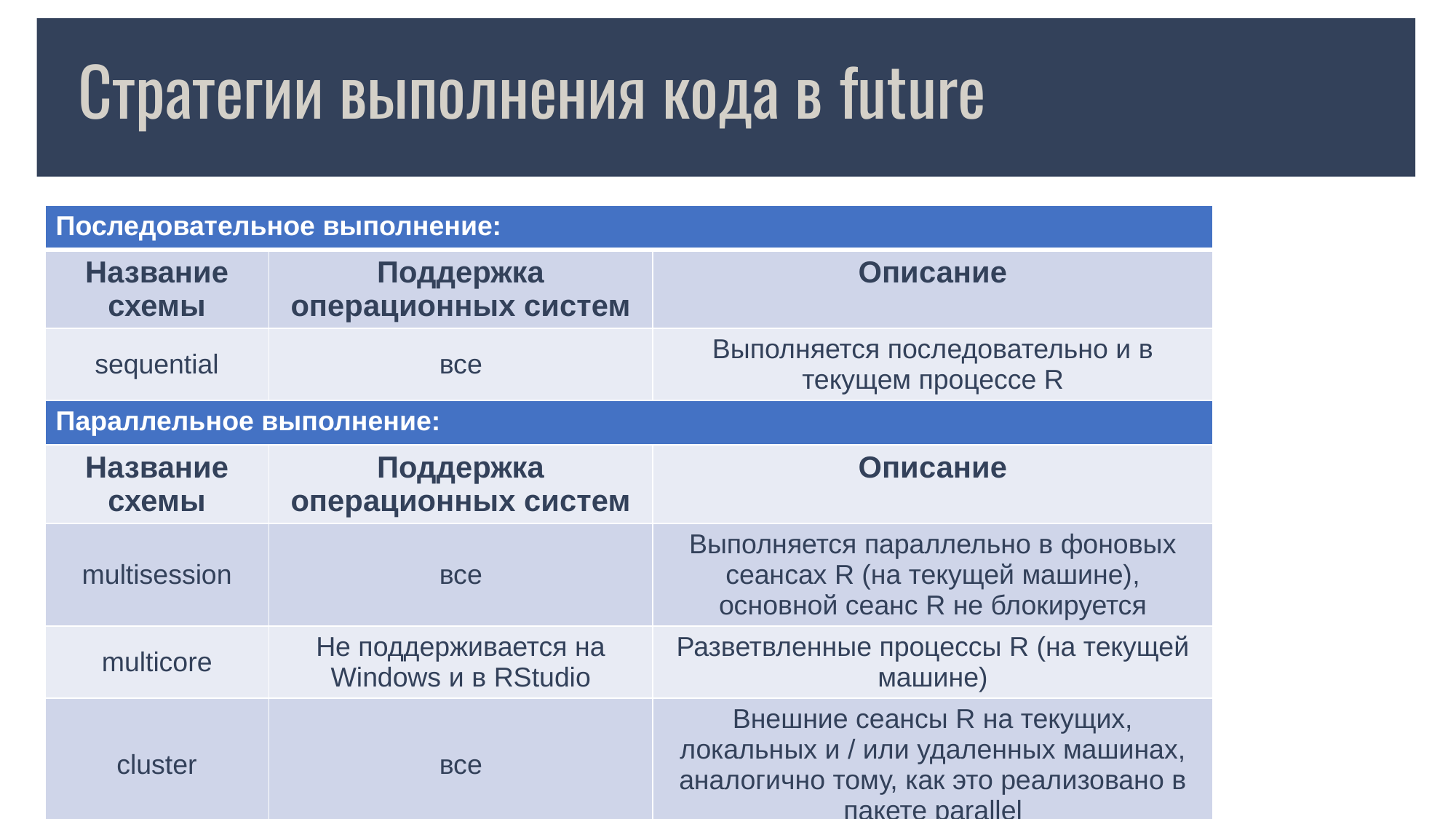

# Стратегии выполнения кода в future
| Последовательное выполнение: |  |  |
| --- | --- | --- |
| Название схемы | Поддержка операционных систем | Описание |
| sequential | все | Выполняется последовательно и в текущем процессе R |
| Параллельное выполнение: |  |  |
| Название схемы | Поддержка операционных систем | Описание |
| multisession | все | Выполняется параллельно в фоновых сеансах R (на текущей машине), основной сеанс R не блокируется |
| multicore | Не поддерживается на Windows и в RStudio | Разветвленные процессы R (на текущей машине) |
| cluster | все | Внешние сеансы R на текущих, локальных и / или удаленных машинах, аналогично тому, как это реализовано в пакете parallel |
| remote | все | Доступ к удаленным сеансам R |